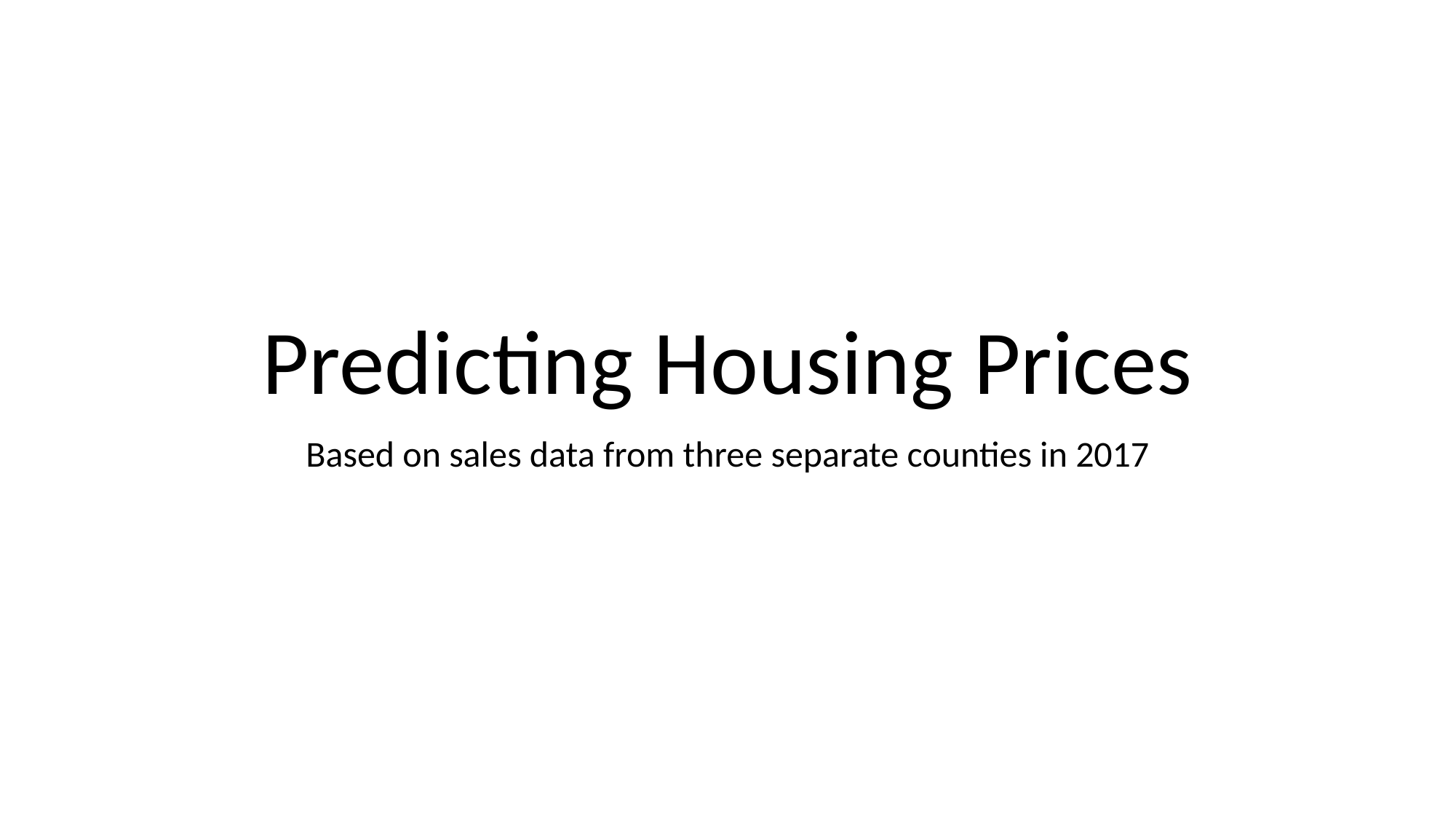

# Predicting Housing Prices
Based on sales data from three separate counties in 2017